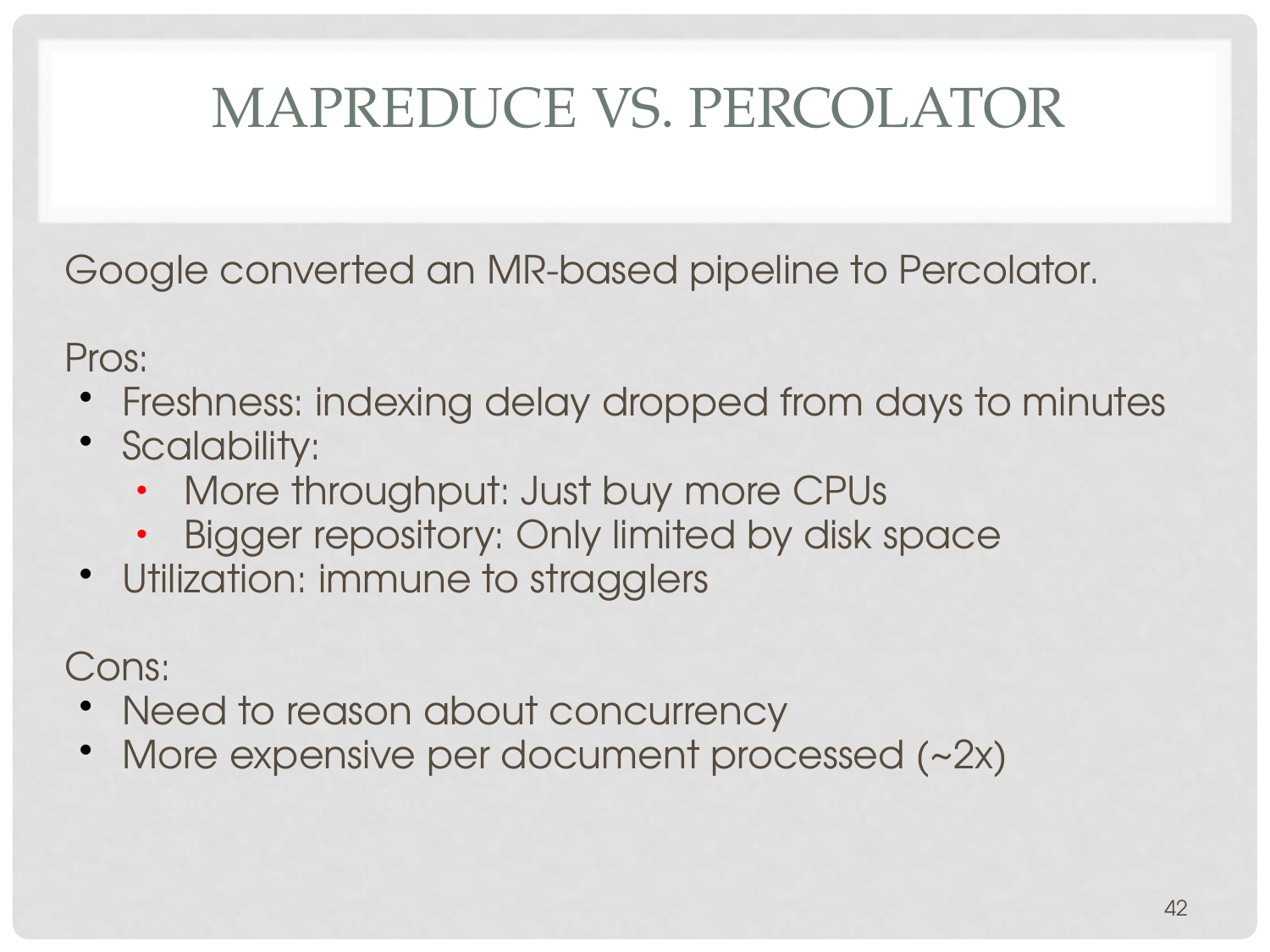

# MAPREDUCE vS. Percolator
Google converted an MR-based pipeline to Percolator.

Pros:
Freshness: indexing delay dropped from days to minutes
Scalability:
More throughput: Just buy more CPUs
Bigger repository: Only limited by disk space
Utilization: immune to stragglers

Cons:
Need to reason about concurrency
More expensive per document processed (~2x)
42